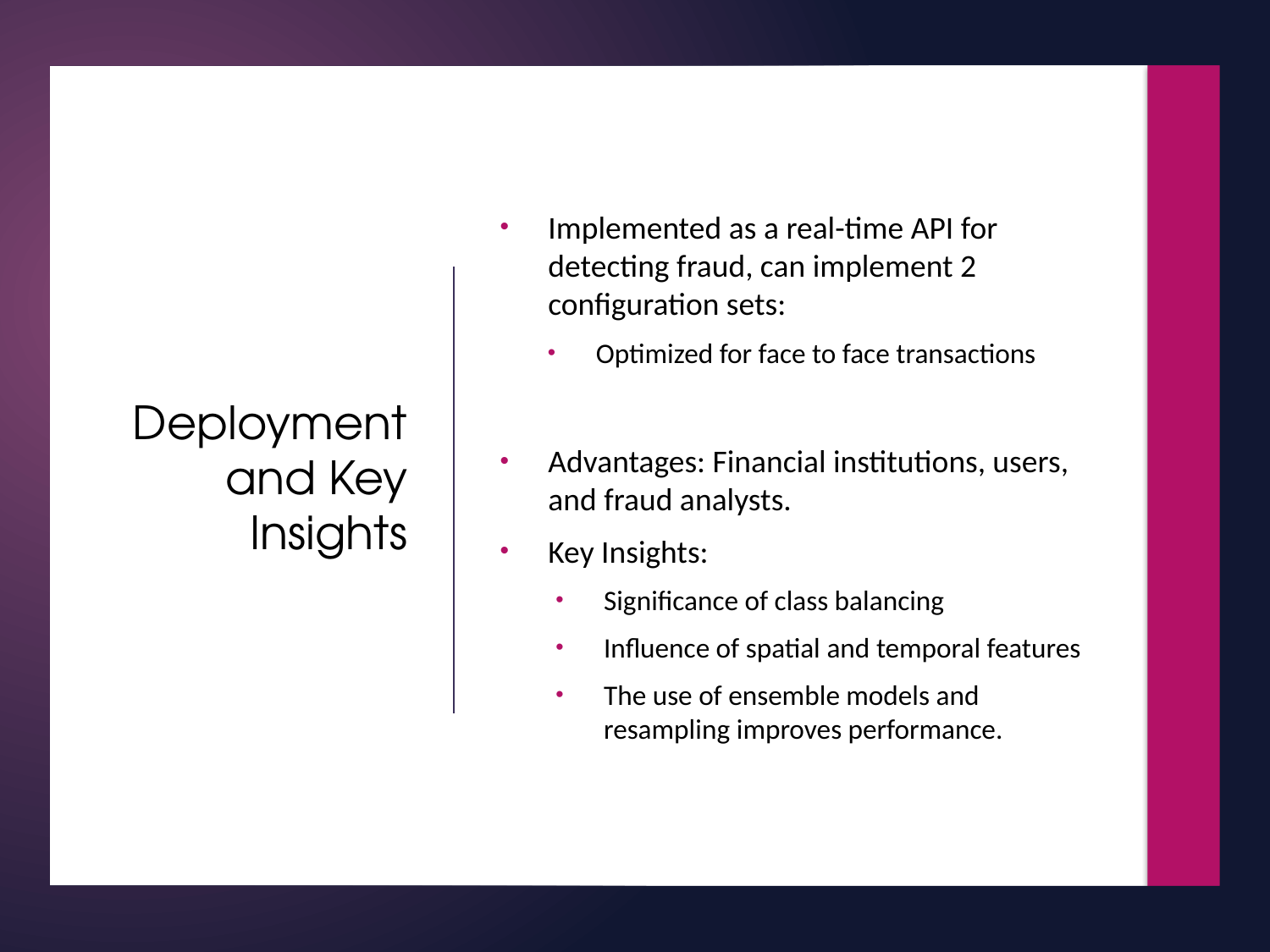

Implemented as a real-time API for detecting fraud, can implement 2 configuration sets:
Optimized for face to face transactions

Advantages: Financial institutions, users, and fraud analysts.
Key Insights:
Significance of class balancing
Influence of spatial and temporal features
The use of ensemble models and resampling improves performance.
# Deployment and Key Insights